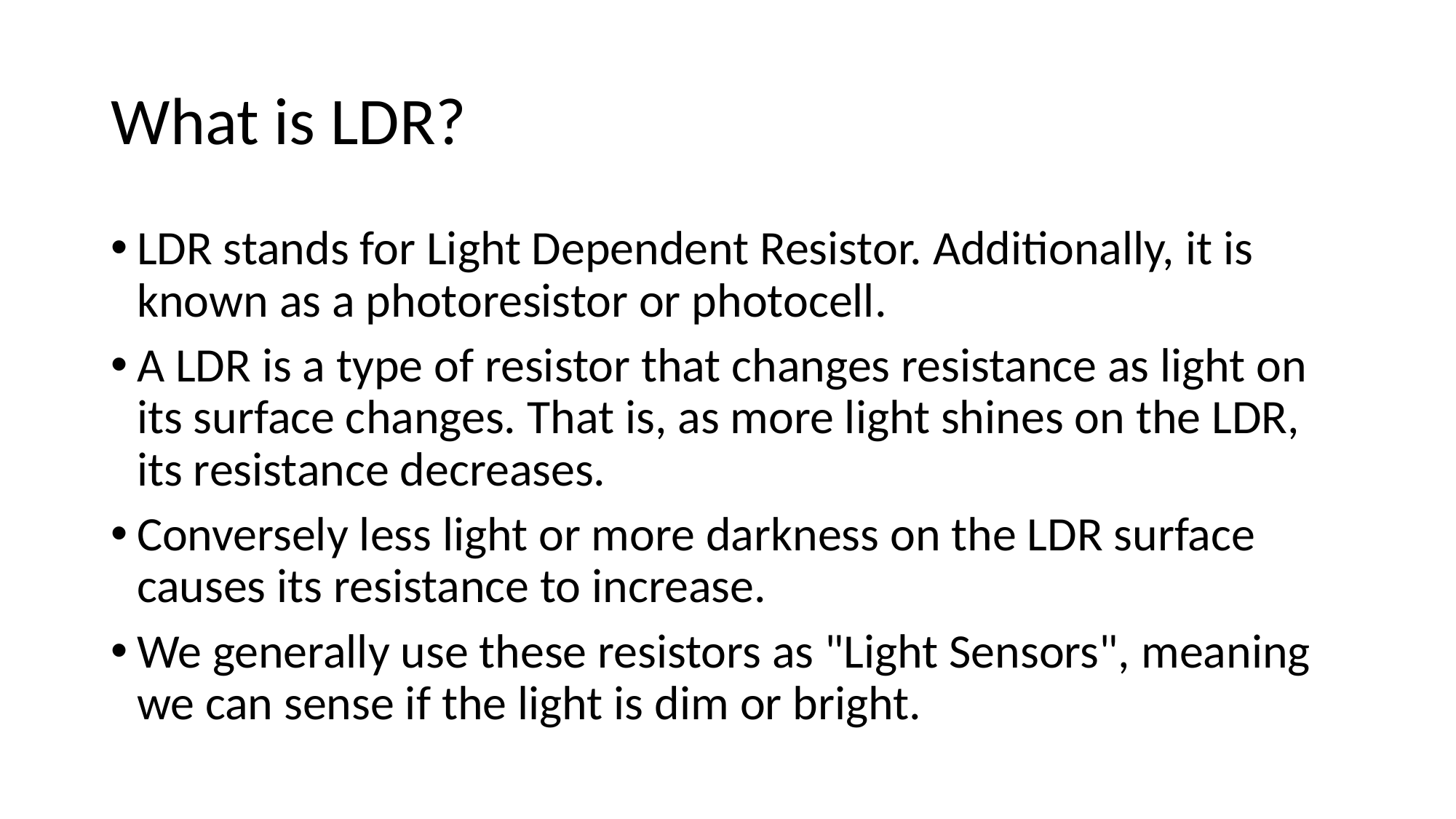

# What is LDR?
LDR stands for Light Dependent Resistor. Additionally, it is known as a photoresistor or photocell.
A LDR is a type of resistor that changes resistance as light on its surface changes. That is, as more light shines on the LDR, its resistance decreases.
Conversely less light or more darkness on the LDR surface causes its resistance to increase.
We generally use these resistors as "Light Sensors", meaning we can sense if the light is dim or bright.